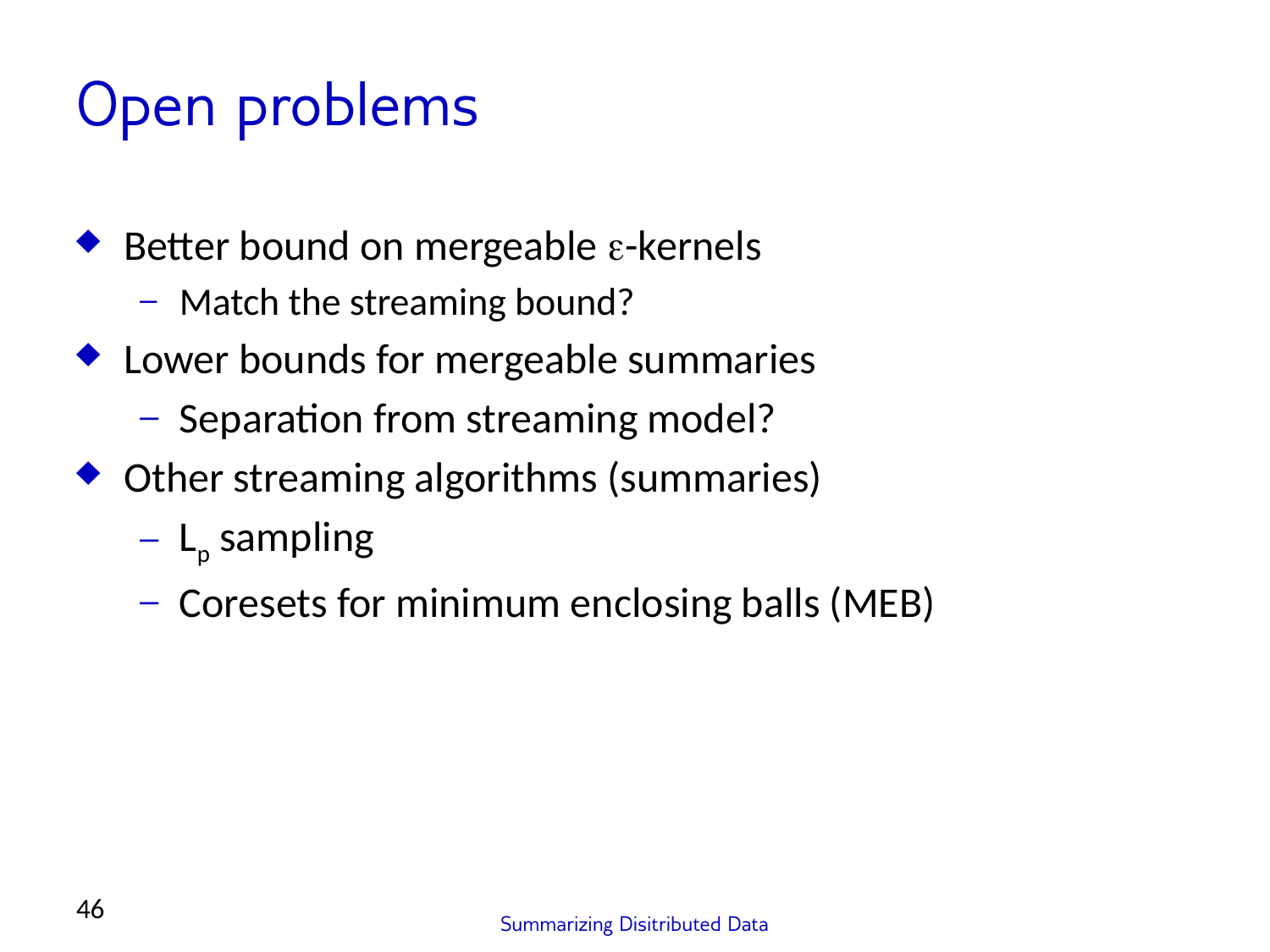

# Open problems
Better bound on mergeable ε-kernels
Match the streaming bound?
Lower bounds for mergeable summaries
Separation from streaming model?
Other streaming algorithms (summaries)
Lp sampling
Coresets for minimum enclosing balls (MEB)
46
Summarizing Disitributed Data